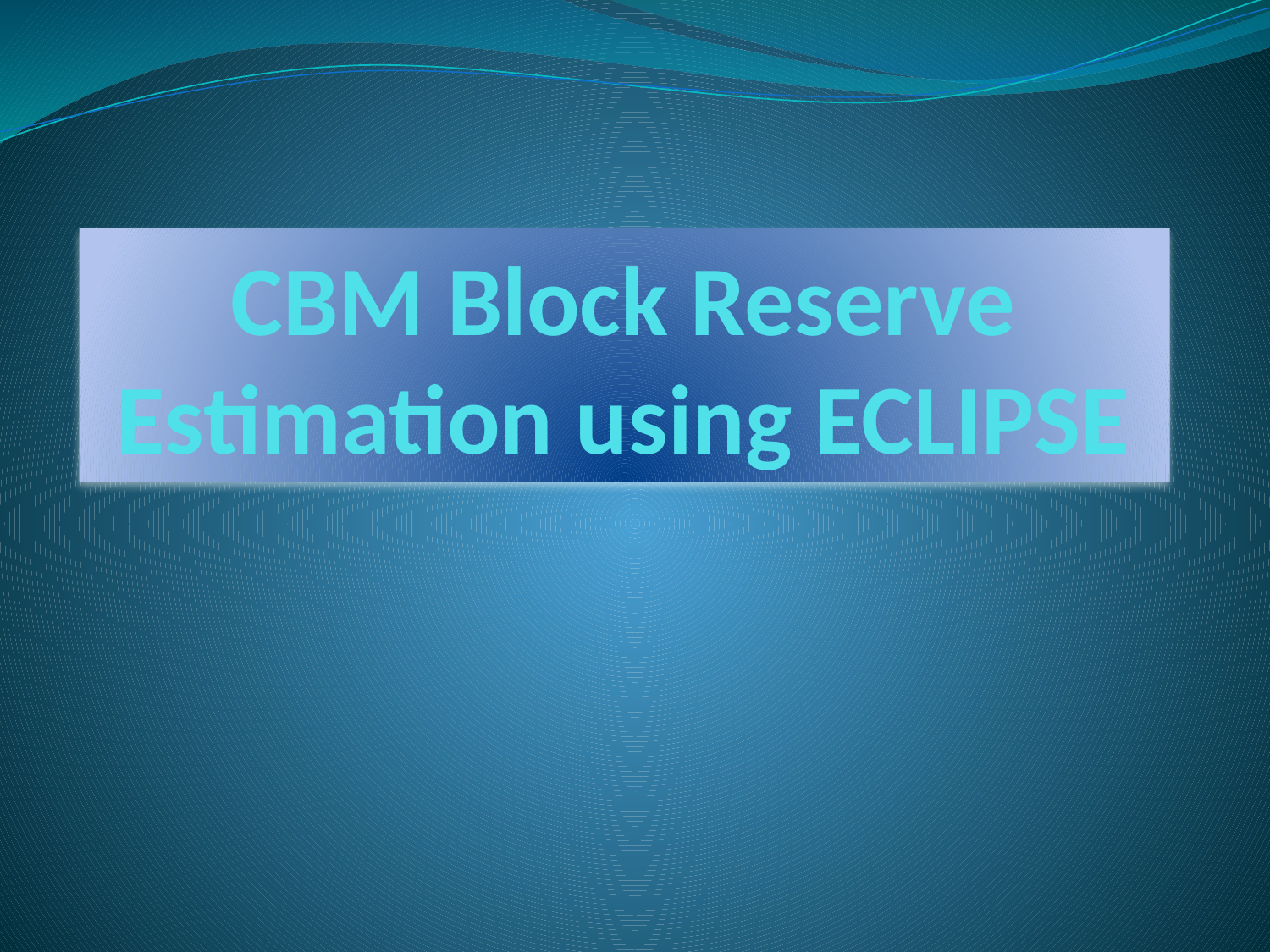

# CBM Block Reserve Estimation using ECLIPSE